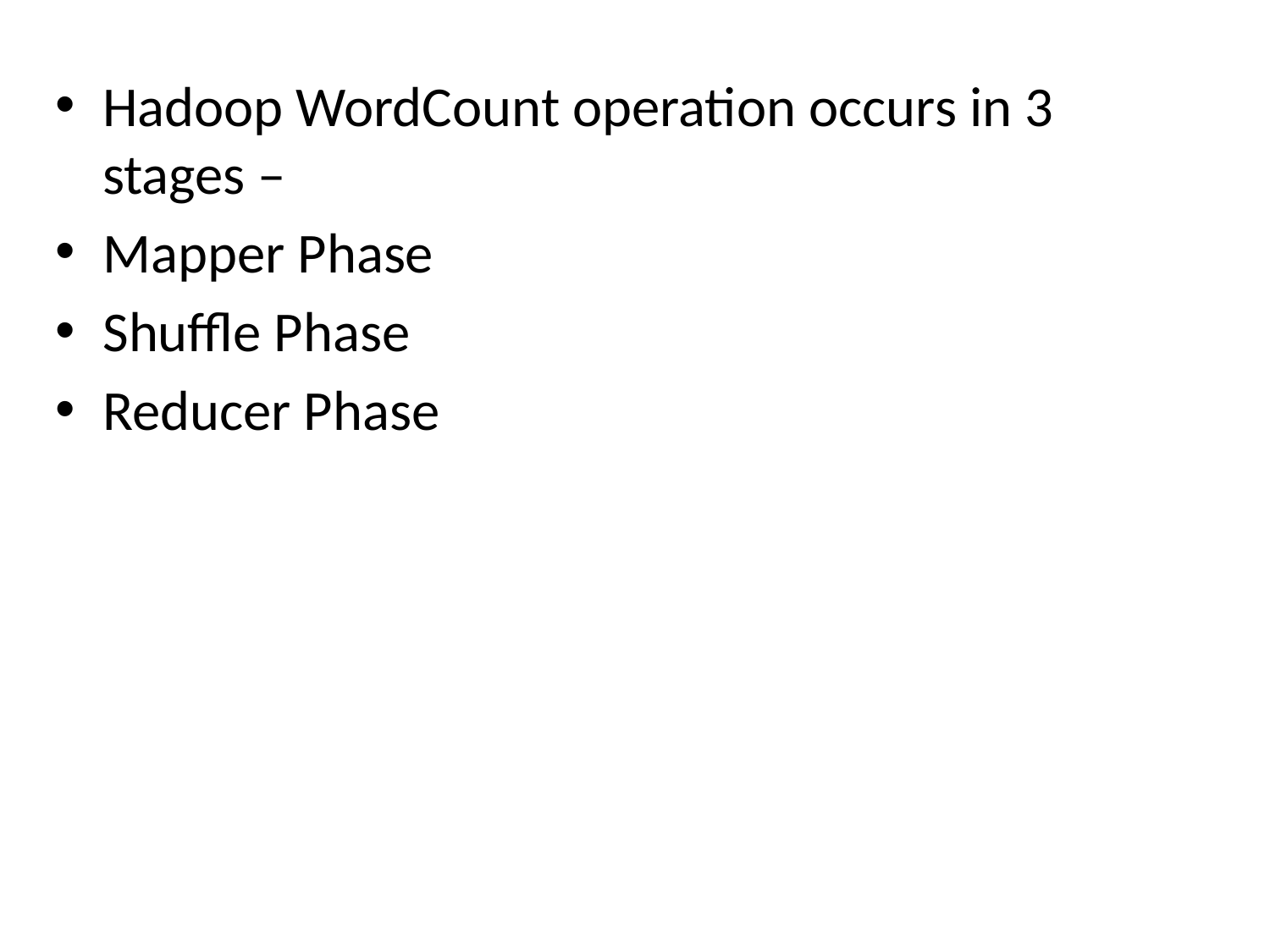

Hadoop WordCount operation occurs in 3 stages –
Mapper Phase
Shuffle Phase
Reducer Phase